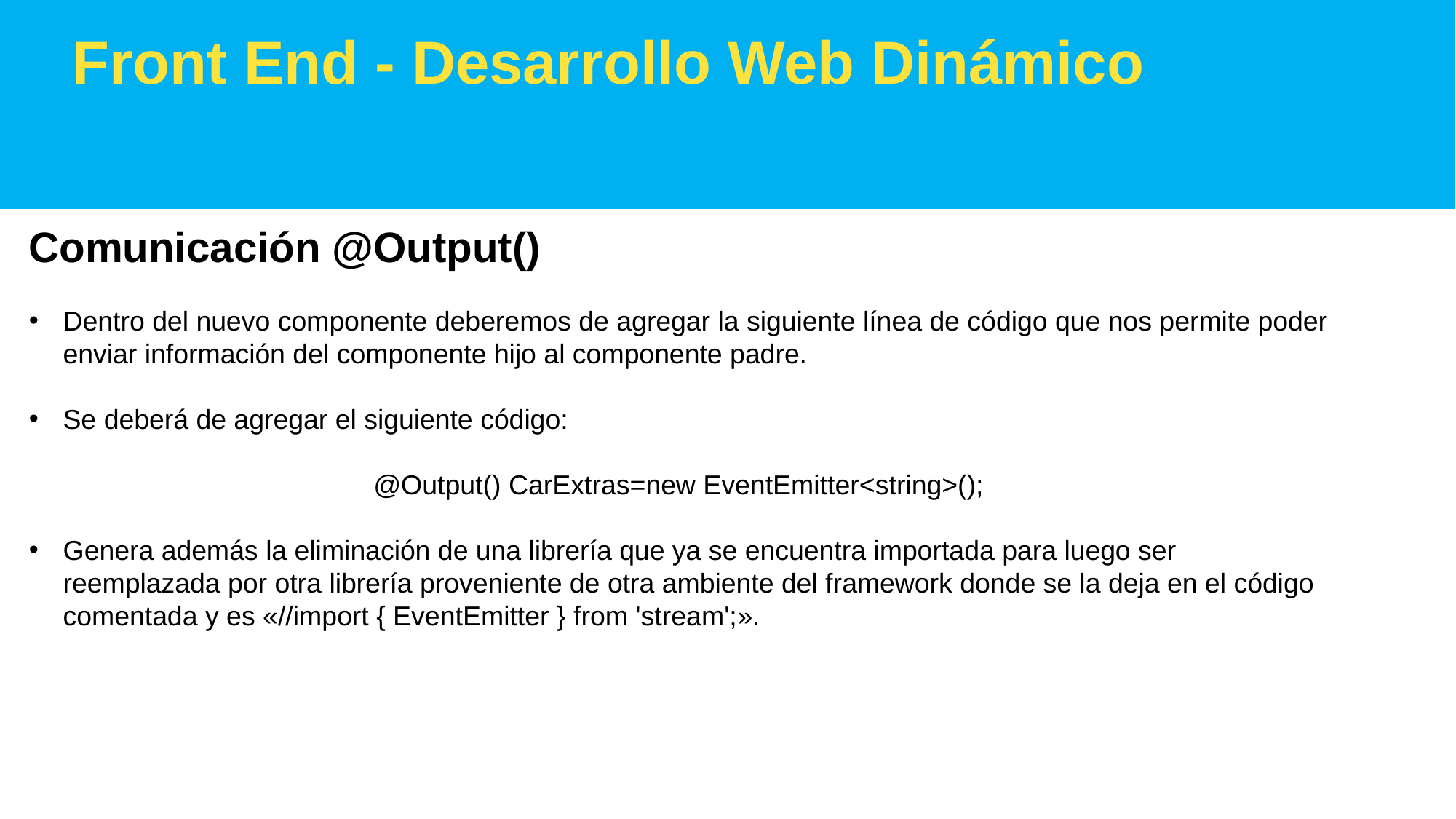

Front End - Desarrollo Web Dinámico
Comunicación @Output()

Dentro del nuevo componente deberemos de agregar la siguiente línea de código que nos permite poder enviar información del componente hijo al componente padre.

Se deberá de agregar el siguiente código:

@Output() CarExtras=new EventEmitter<string>();

Genera además la eliminación de una librería que ya se encuentra importada para luego ser reemplazada por otra librería proveniente de otra ambiente del framework donde se la deja en el código comentada y es «//import { EventEmitter } from 'stream';».